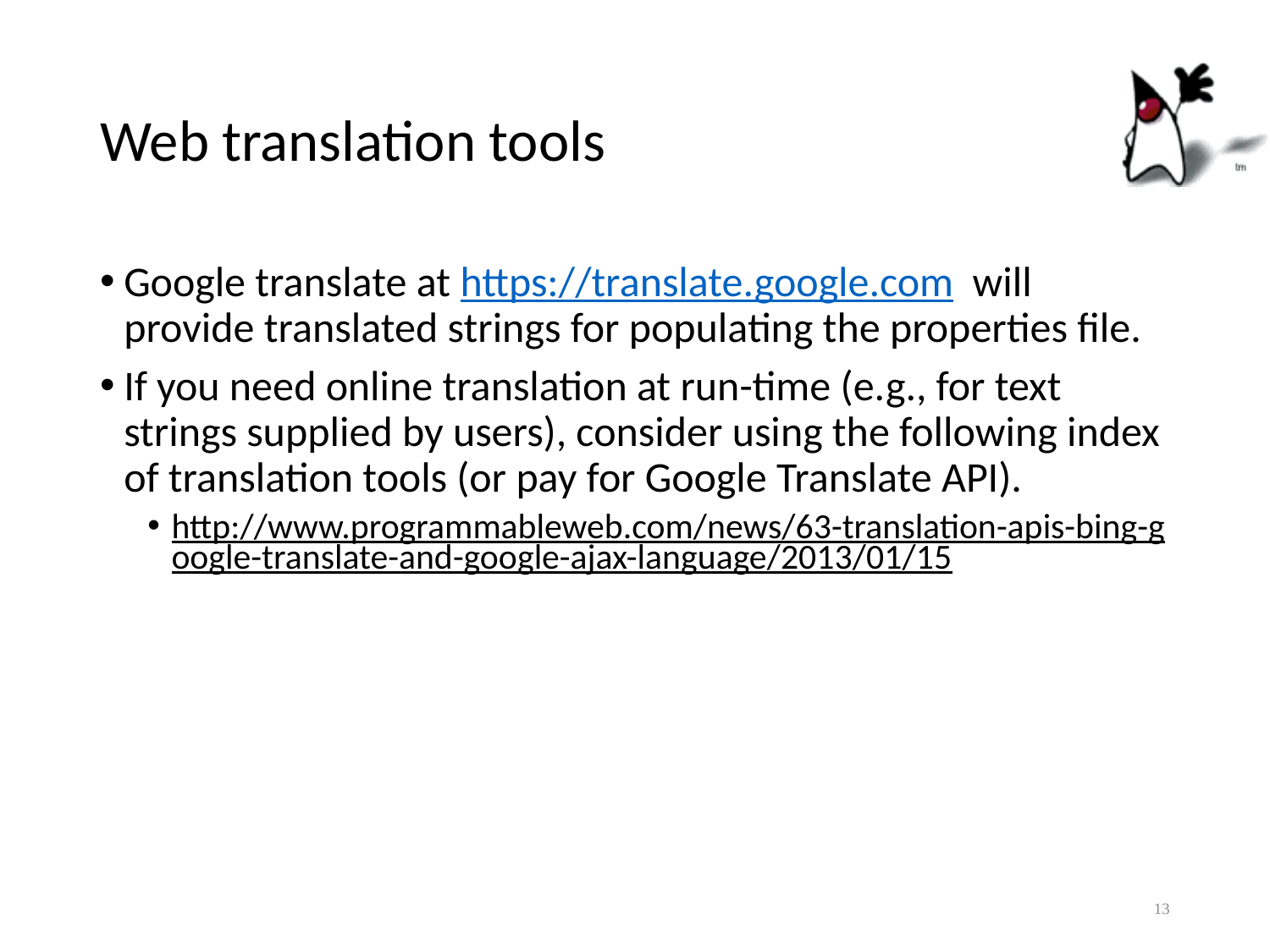

# Web translation tools
Google translate at https://translate.google.com  will provide translated strings for populating the properties file.
If you need online translation at run-time (e.g., for text strings supplied by users), consider using the following index of translation tools (or pay for Google Translate API).
http://www.programmableweb.com/news/63-translation-apis-bing-google-translate-and-google-ajax-language/2013/01/15

13